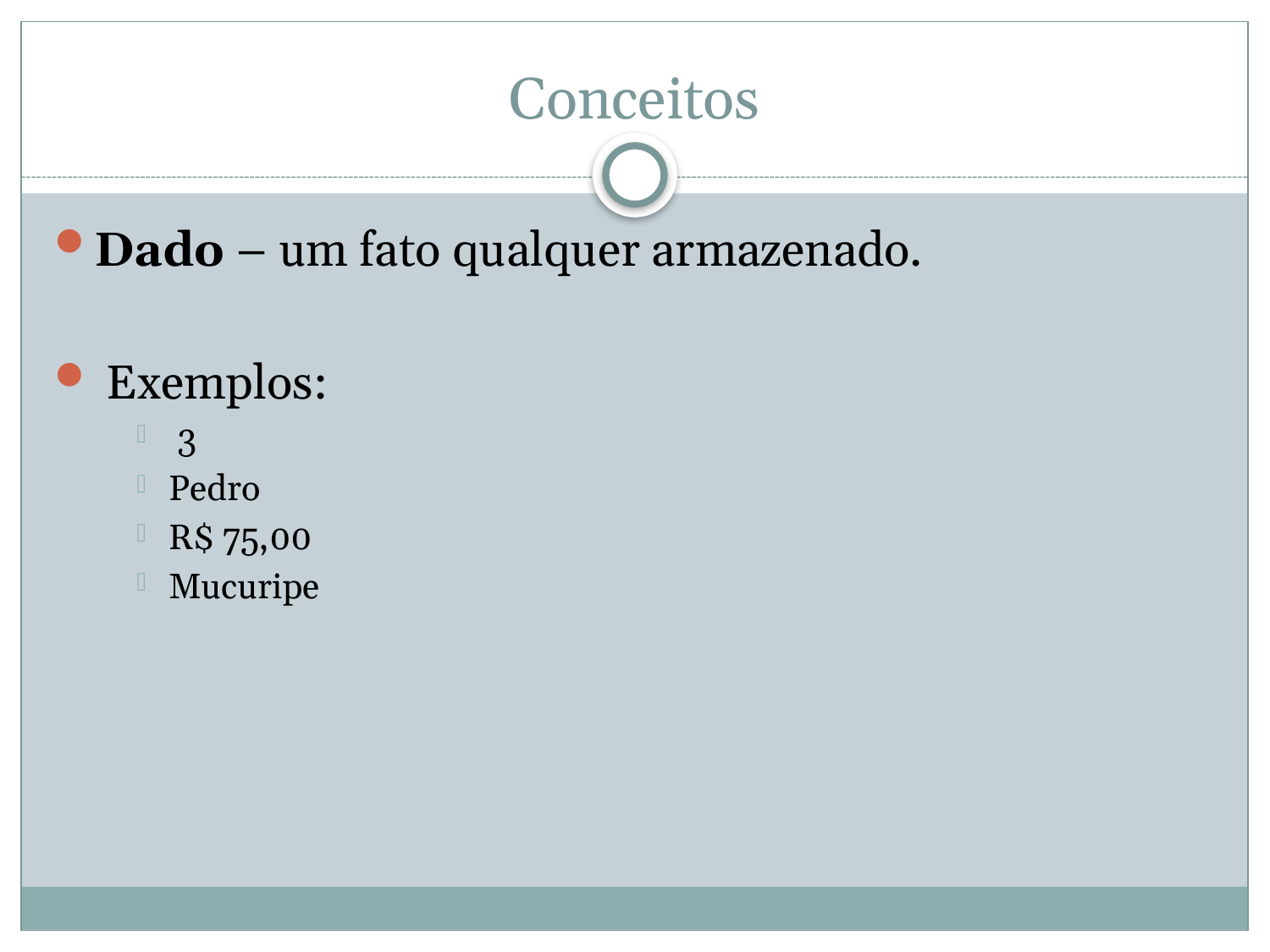

# Conceitos
Dado – um fato qualquer armazenado.

 Exemplos:
 3
Pedro
R$ 75,00
Mucuripe